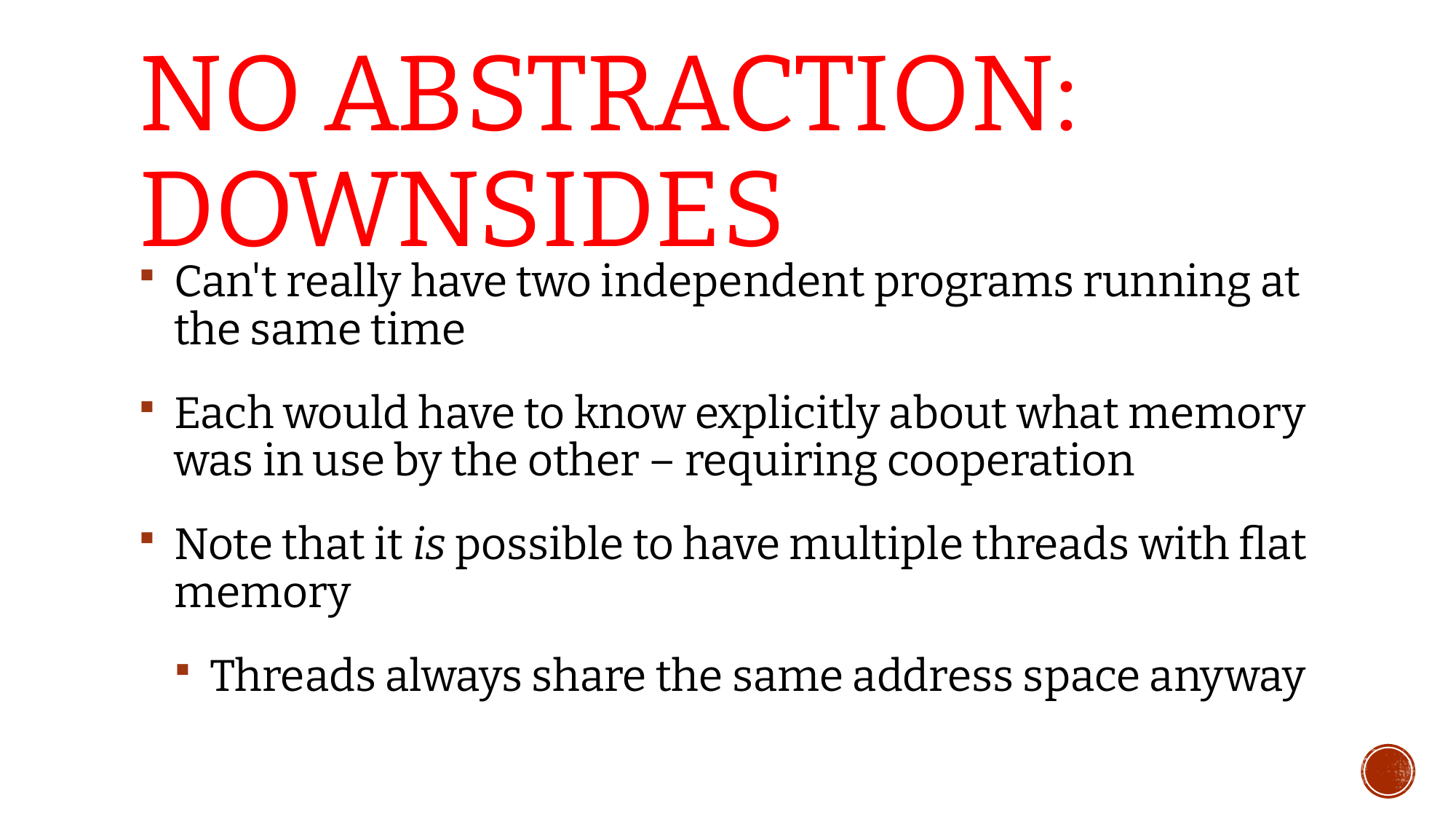

# No Abstraction: Downsides
Can't really have two independent programs running at the same time
Each would have to know explicitly about what memory was in use by the other – requiring cooperation
Note that it is possible to have multiple threads with flat memory
Threads always share the same address space anyway